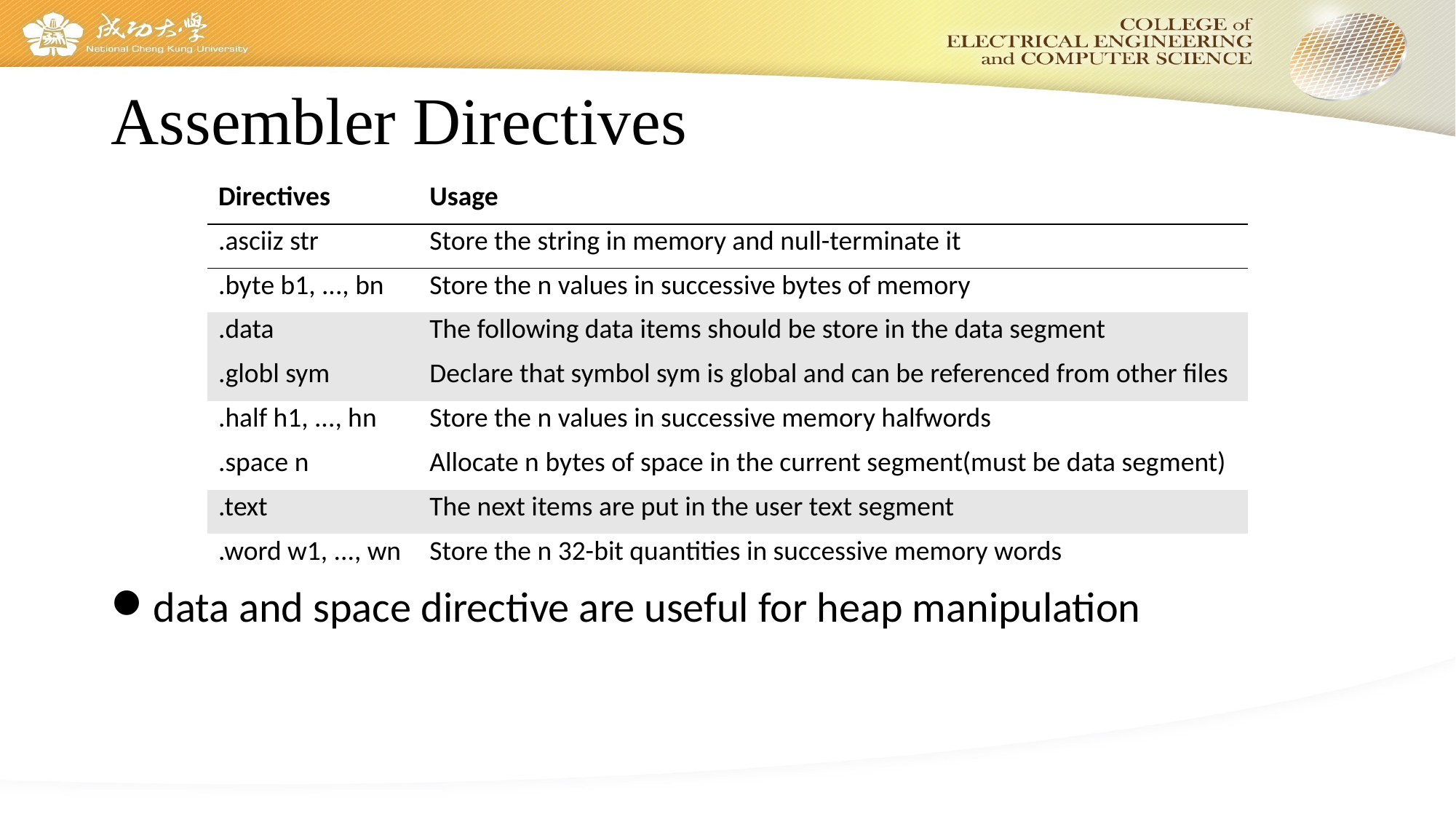

# Assembler Directives
| Directives | Usage |
| --- | --- |
| .asciiz str | Store the string in memory and null-terminate it |
| .byte b1, ..., bn | Store the n values in successive bytes of memory |
| .data | The following data items should be store in the data segment |
| .globl sym | Declare that symbol sym is global and can be referenced from other files |
| .half h1, ..., hn | Store the n values in successive memory halfwords |
| .space n | Allocate n bytes of space in the current segment(must be data segment) |
| .text | The next items are put in the user text segment |
| .word w1, ..., wn | Store the n 32-bit quantities in successive memory words |
data and space directive are useful for heap manipulation